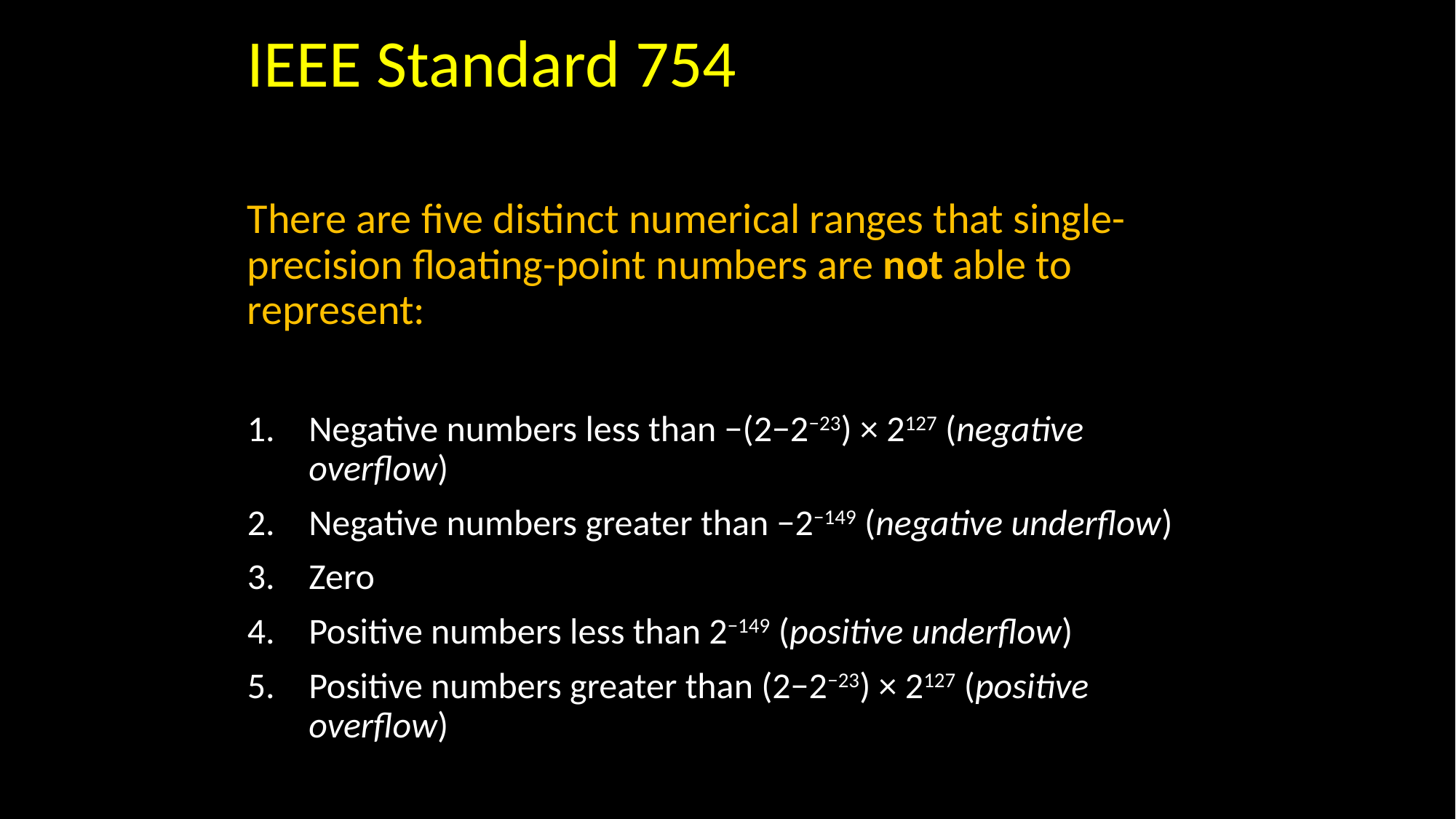

# IEEE Standard 754
There are five distinct numerical ranges that single-precision floating-point numbers are not able to represent:

Negative numbers less than −(2−2−23) × 2127 (negative overflow)
Negative numbers greater than −2−149 (negative underflow)
Zero
Positive numbers less than 2−149 (positive underflow)
Positive numbers greater than (2−2−23) × 2127 (positive overflow)